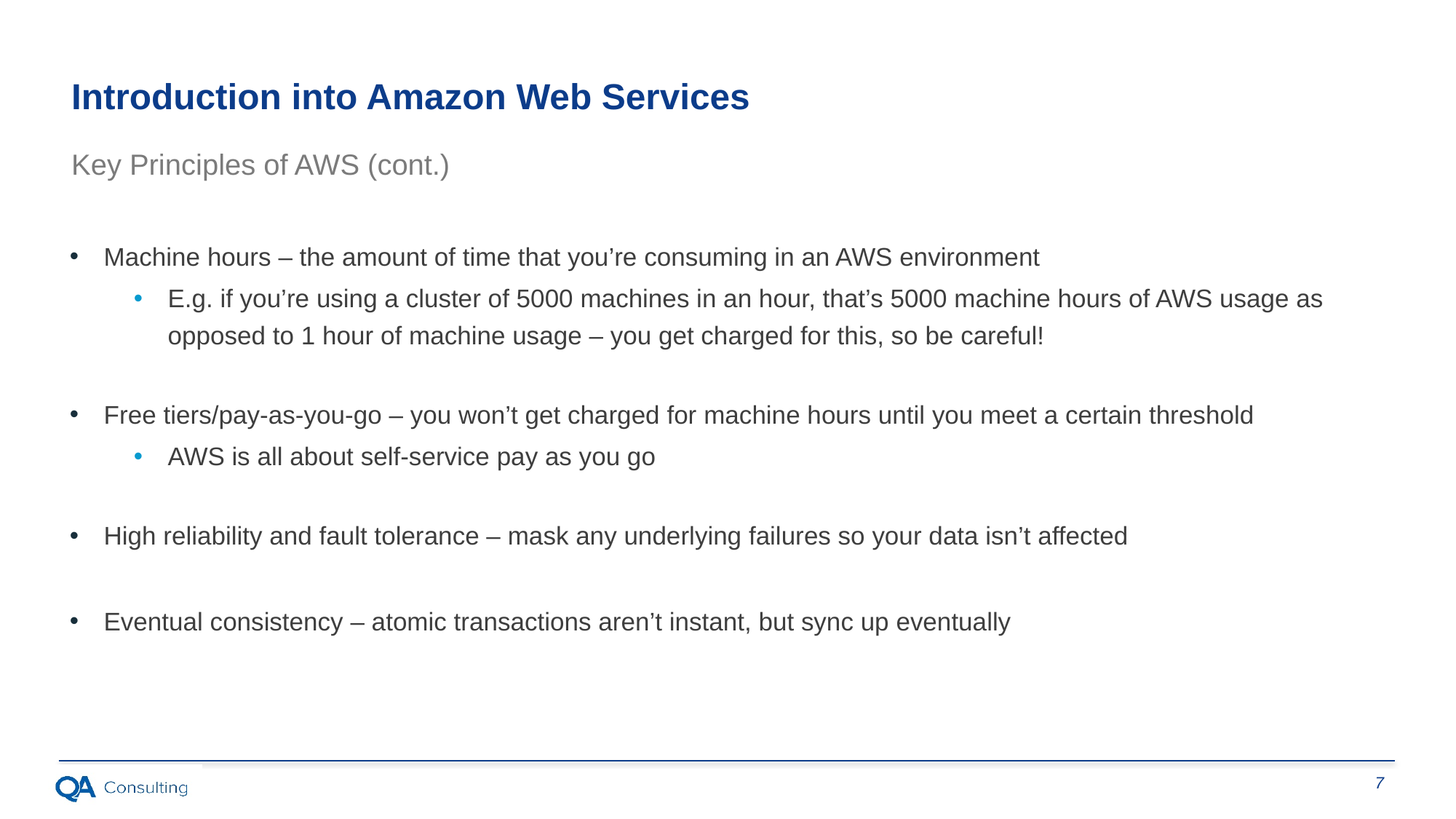

Introduction into Amazon Web Services
Key Principles of AWS (cont.)
Machine hours – the amount of time that you’re consuming in an AWS environment
E.g. if you’re using a cluster of 5000 machines in an hour, that’s 5000 machine hours of AWS usage as opposed to 1 hour of machine usage – you get charged for this, so be careful!
Free tiers/pay-as-you-go – you won’t get charged for machine hours until you meet a certain threshold
AWS is all about self-service pay as you go
High reliability and fault tolerance – mask any underlying failures so your data isn’t affected
Eventual consistency – atomic transactions aren’t instant, but sync up eventually
7